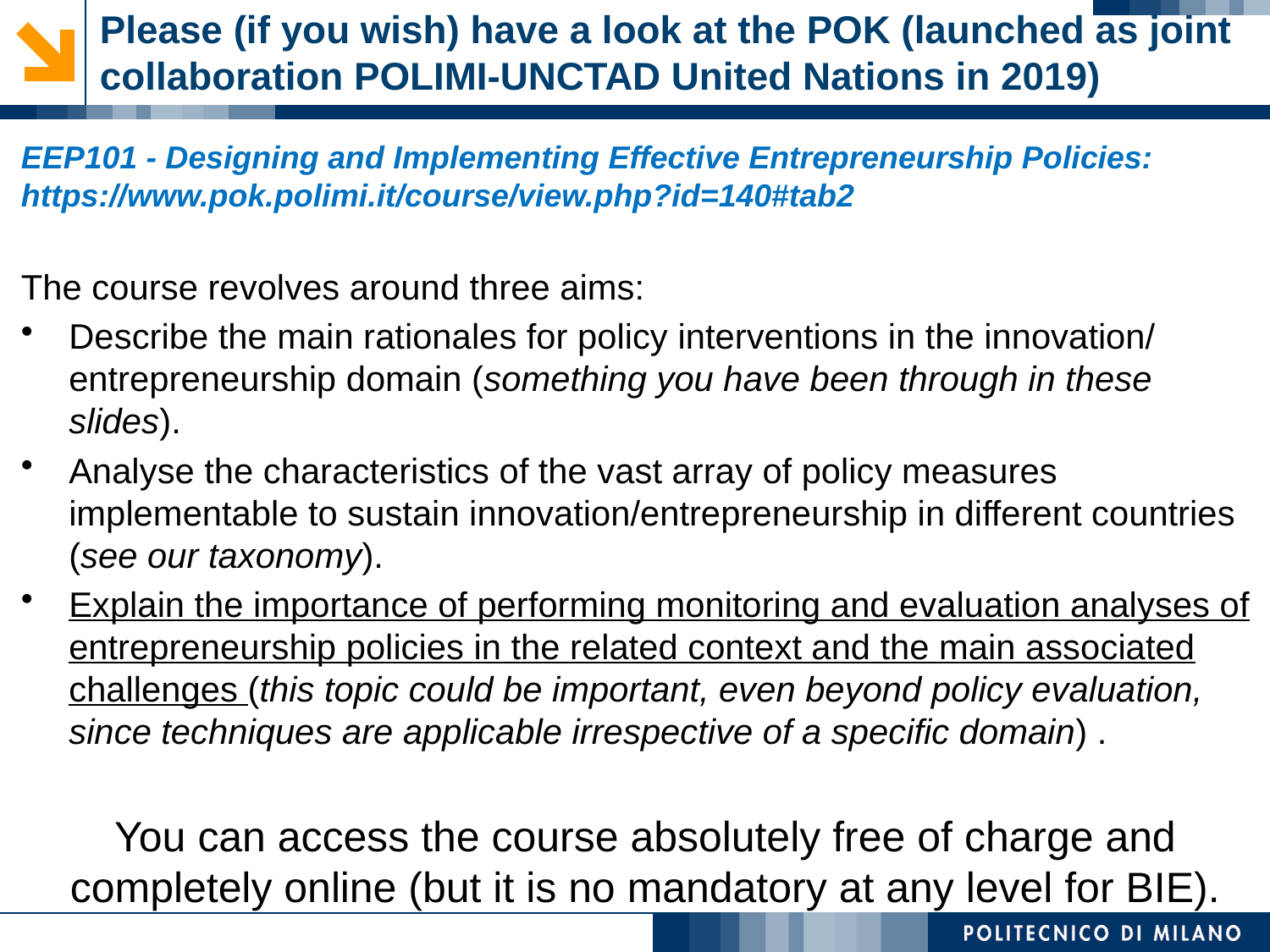

# Please (if you wish) have a look at the POK (launched as joint collaboration POLIMI-UNCTAD United Nations in 2019)
EEP101 - Designing and Implementing Effective Entrepreneurship Policies: https://www.pok.polimi.it/course/view.php?id=140#tab2

The course revolves around three aims:
Describe the main rationales for policy interventions in the innovation/ entrepreneurship domain (something you have been through in these slides).
Analyse the characteristics of the vast array of policy measures implementable to sustain innovation/entrepreneurship in different countries (see our taxonomy).
Explain the importance of performing monitoring and evaluation analyses of entrepreneurship policies in the related context and the main associated challenges (this topic could be important, even beyond policy evaluation, since techniques are applicable irrespective of a specific domain) .

You can access the course absolutely free of charge and completely online (but it is no mandatory at any level for BIE).